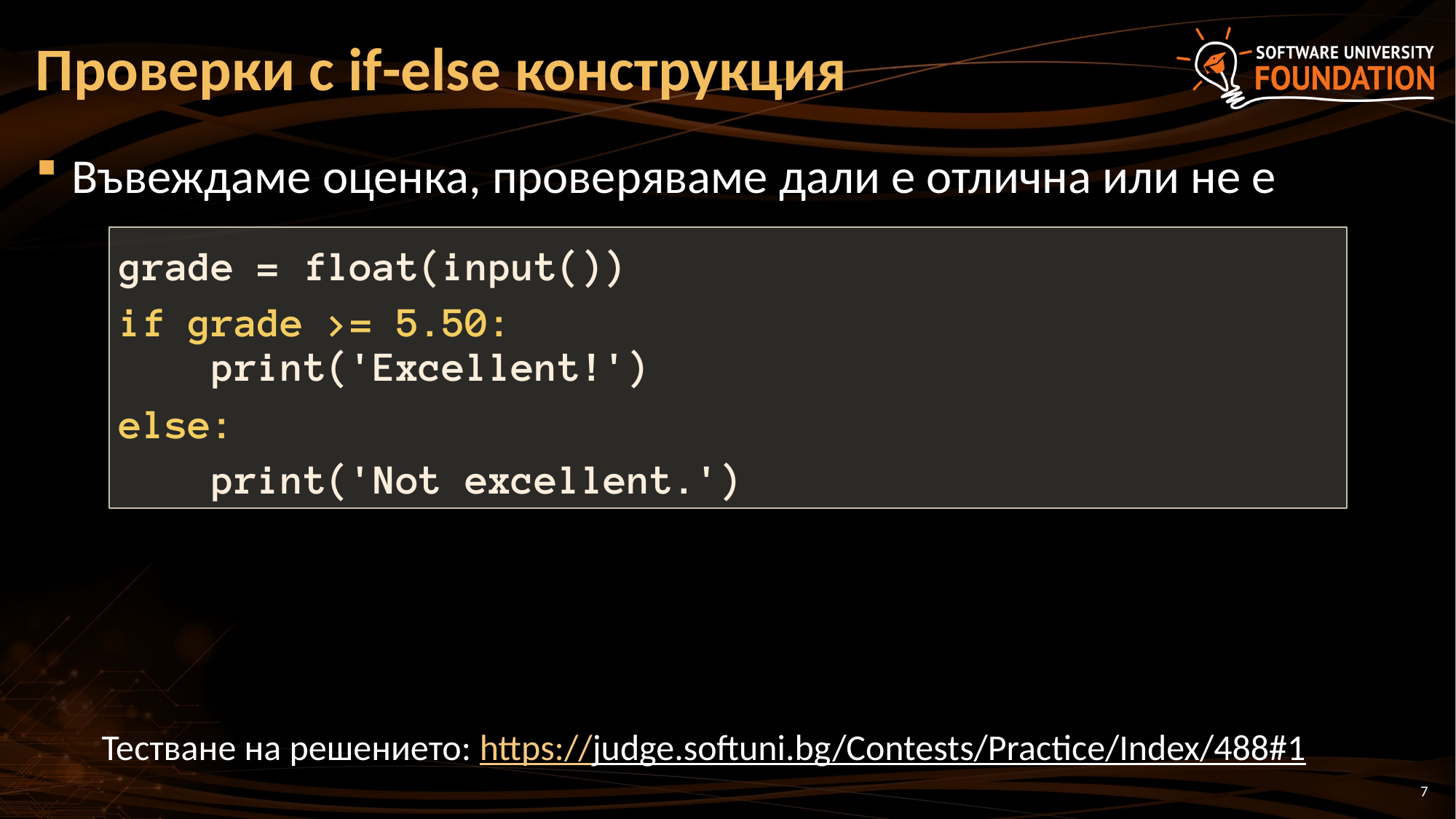

# Проверки с if-else конструкция
Въвеждаме оценка, проверяваме дали е отлична или не е

grade = float(input())
if grade >= 5.50:
    print('Excellent!')
else:
    print('Not excellent.')
Тестване на решението: https://judge.softuni.bg/Contests/Practice/Index/488#1
7